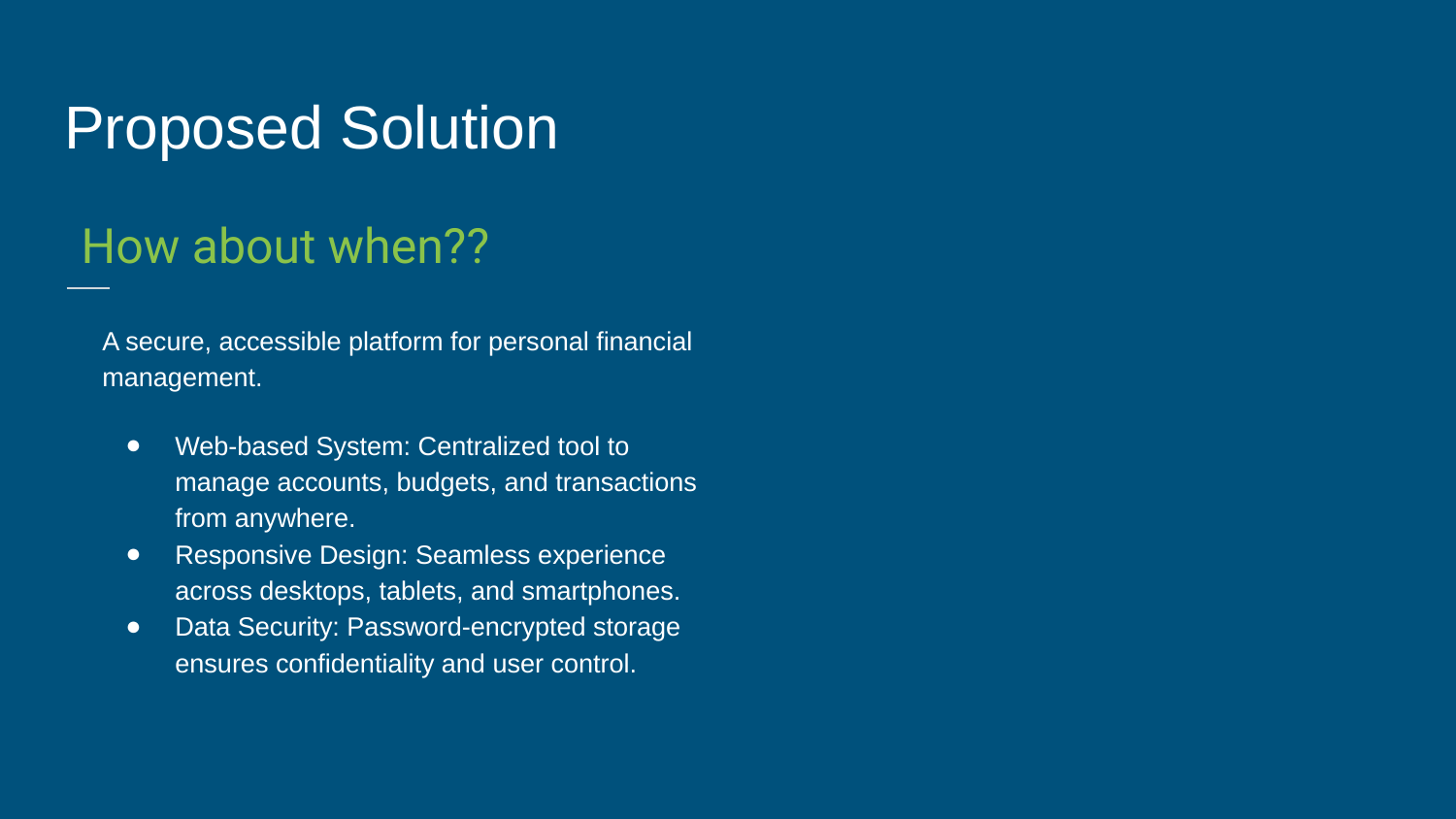

Proposed Solution
How about when??
A secure, accessible platform for personal financial management.
Web-based System: Centralized tool to manage accounts, budgets, and transactions from anywhere.
Responsive Design: Seamless experience across desktops, tablets, and smartphones.
Data Security: Password-encrypted storage ensures confidentiality and user control.